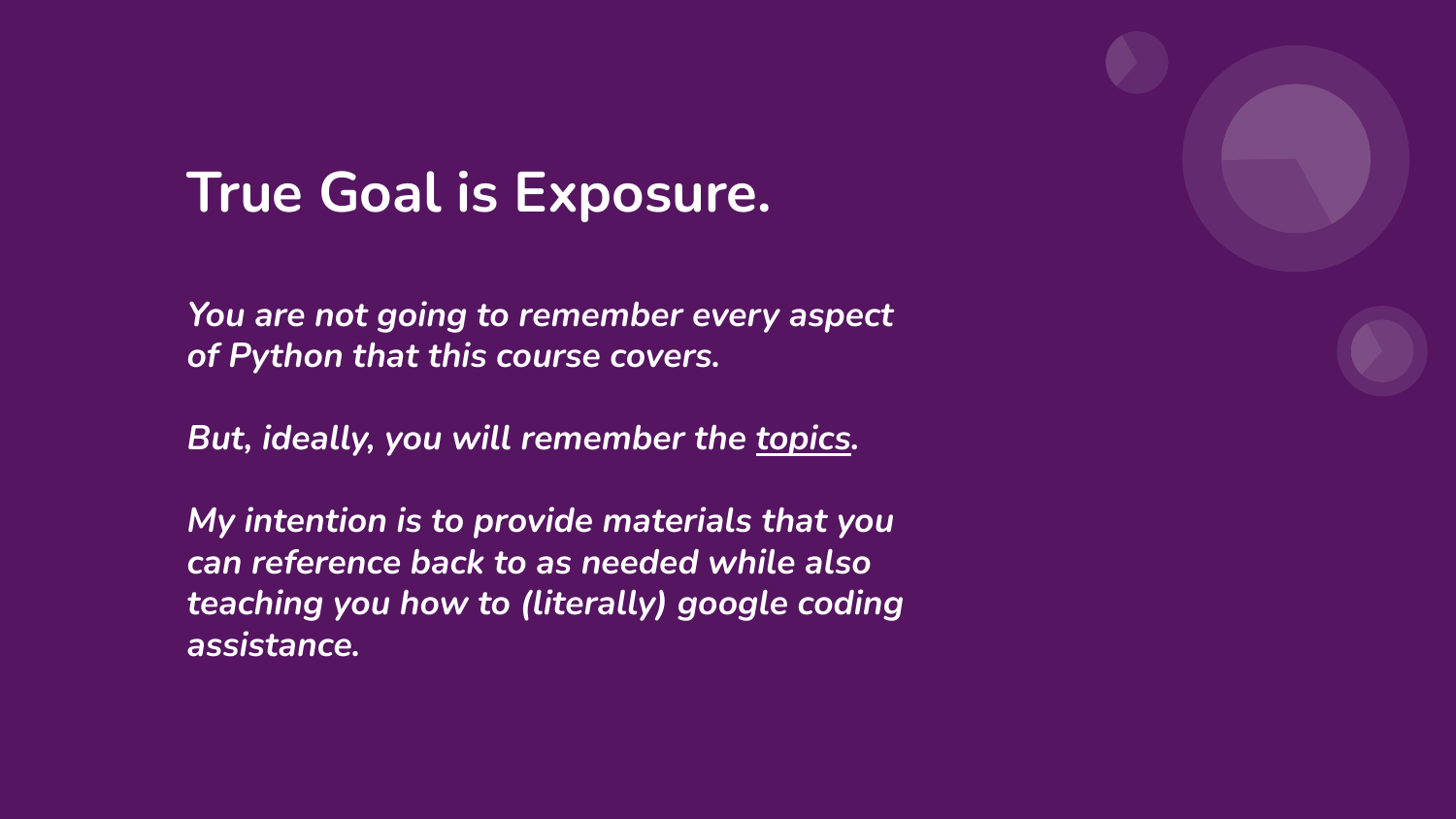

# True Goal is Exposure.

You are not going to remember every aspect of Python that this course covers.

But, ideally, you will remember the topics.

My intention is to provide materials that you can reference back to as needed while also teaching you how to (literally) google coding assistance.